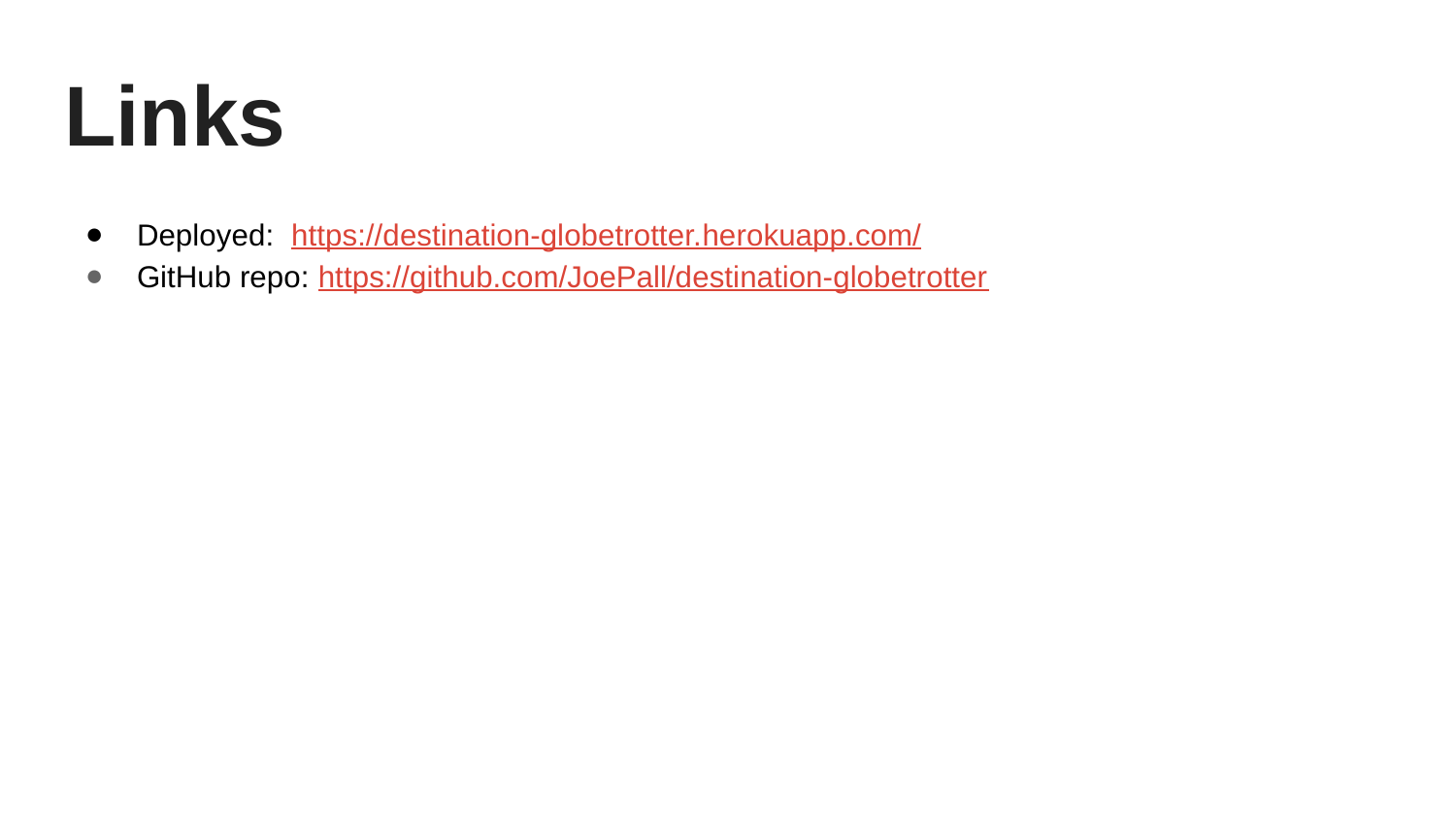

# Links
Deployed:  https://destination-globetrotter.herokuapp.com/
GitHub repo: https://github.com/JoePall/destination-globetrotter